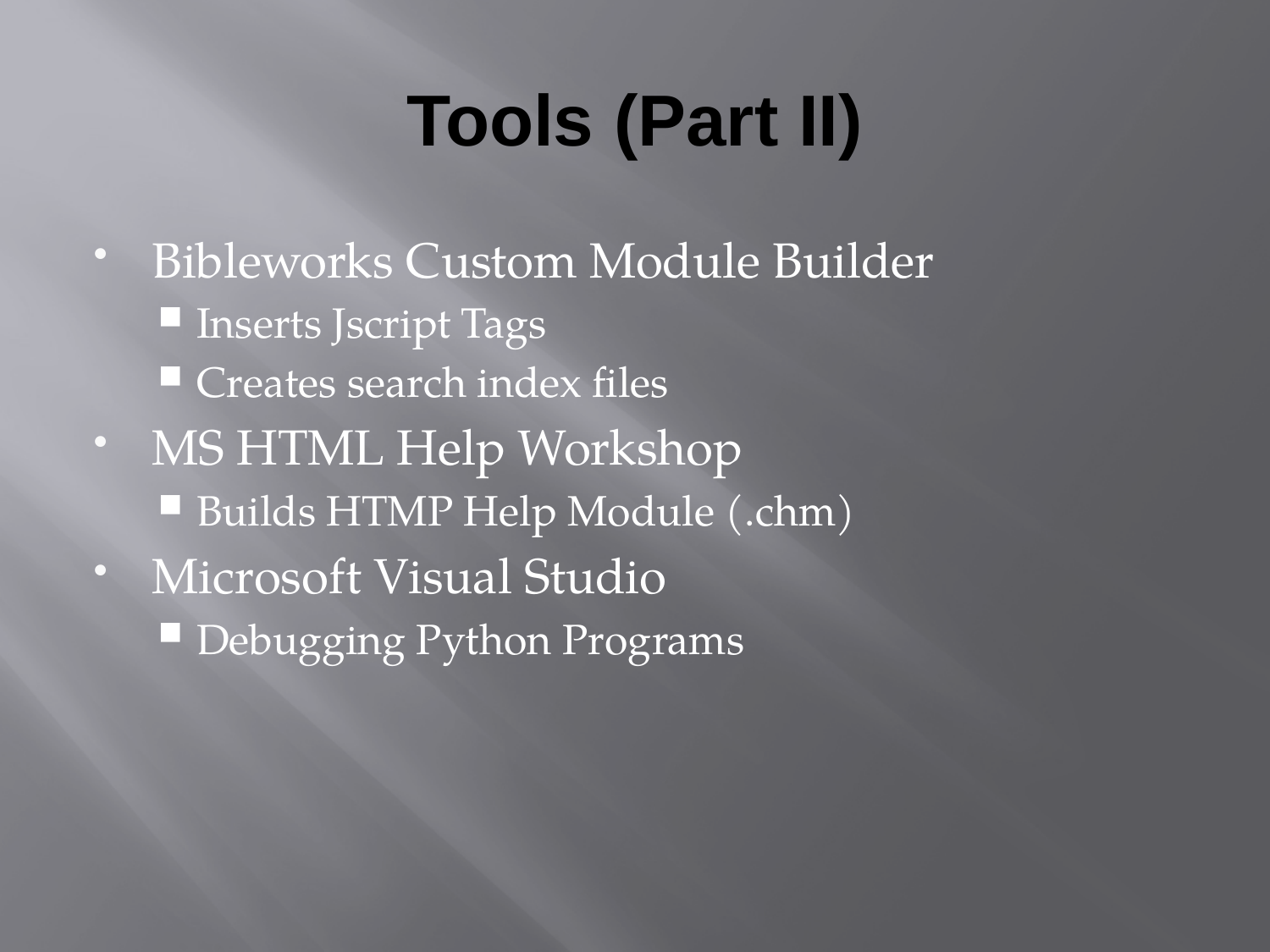

# Tools (Part II)
Bibleworks Custom Module Builder
Inserts Jscript Tags
Creates search index files
MS HTML Help Workshop
Builds HTMP Help Module (.chm)
Microsoft Visual Studio
Debugging Python Programs